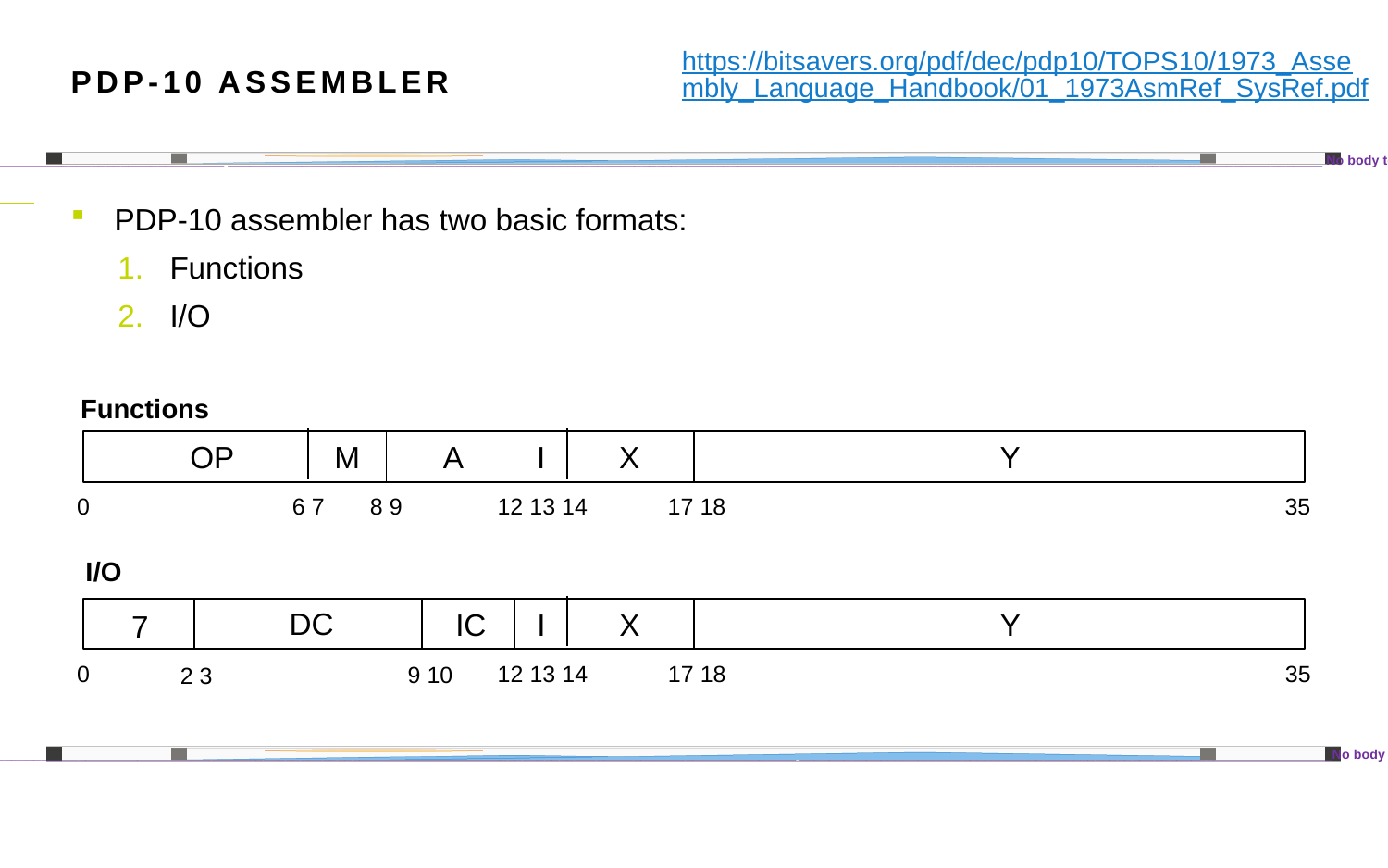

https://bitsavers.org/pdf/dec/pdp10/TOPS10/1973_Assembly_Language_Handbook/01_1973AsmRef_SysRef.pdf

# PDP-10 Assembler

PDP-10 assembler has two basic formats:
Functions
I/O
Functions

OP
M
A
I
X
Y
0
6 7
8 9
12 13 14
17 18
35
I/O

DC
IC
I
X
Y
7
0
12 13 14
17 18
35
9 10
2 3